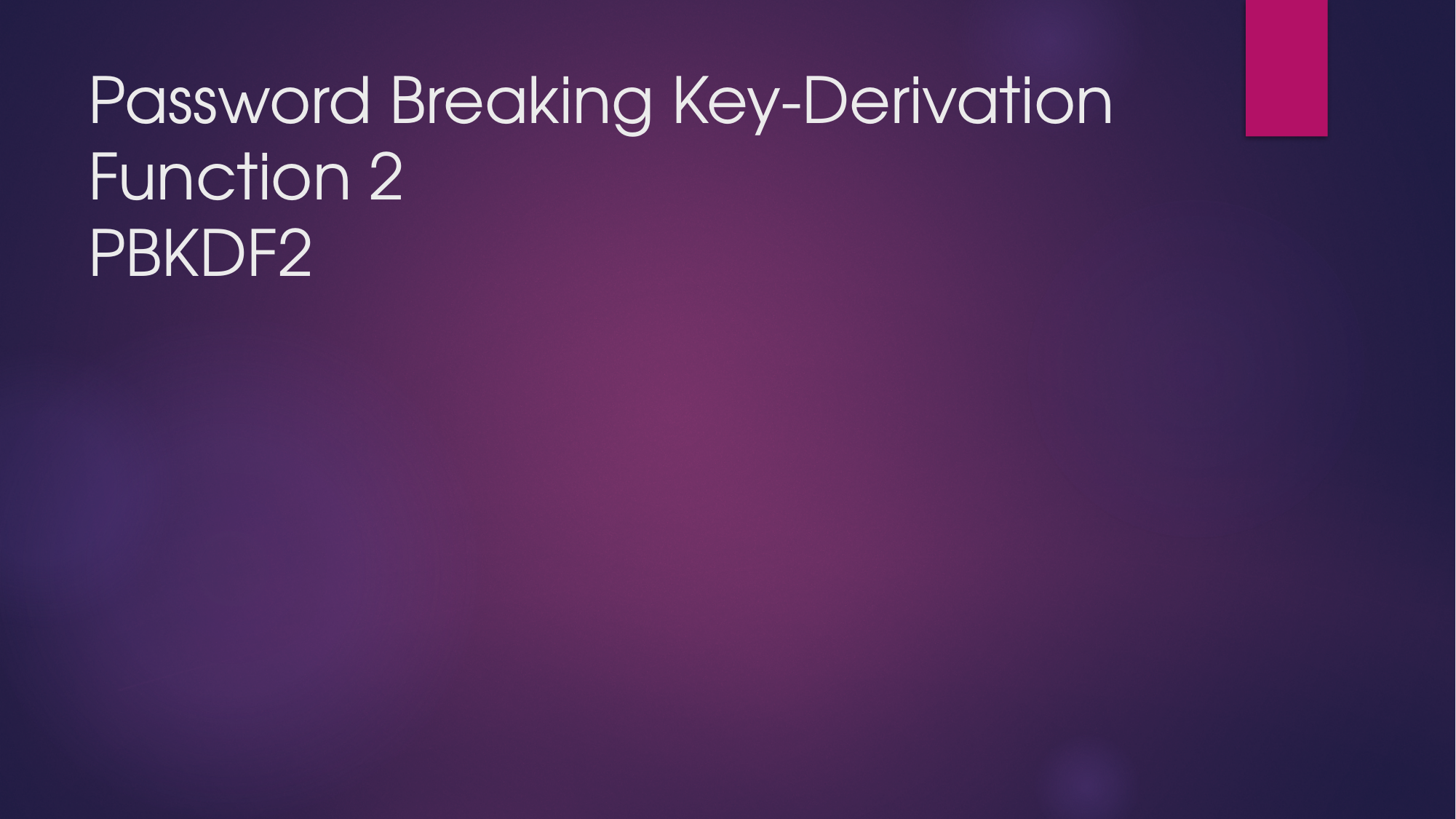

# Password Breaking Key-Derivation Function 2 PBKDF2